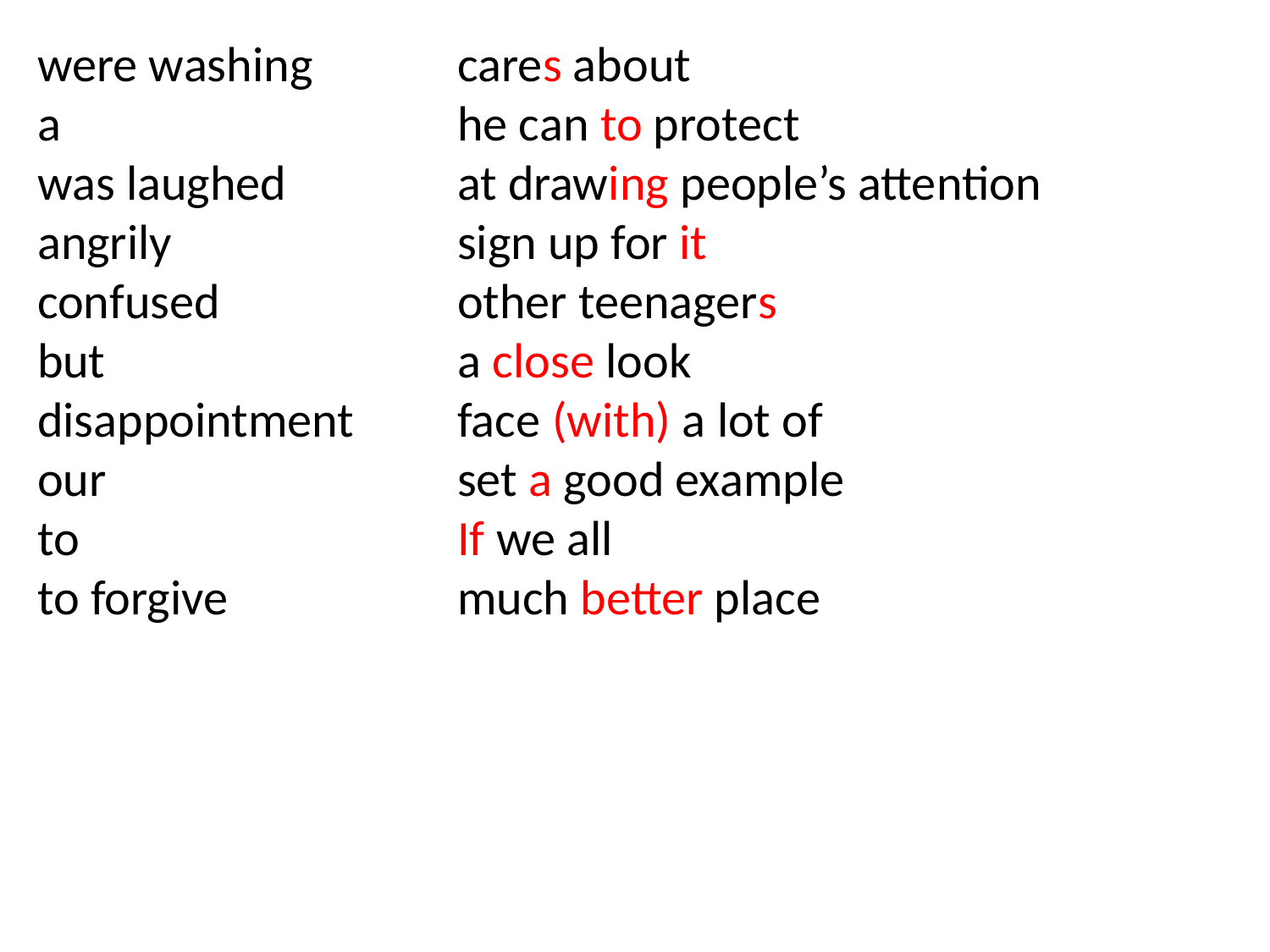

were washing
a
was laughed
angrily
confused
but
disappointment
our
to
to forgive
cares about
he can to protect
at drawing people’s attention
sign up for it
other teenagers
a close look
face (with) a lot of
set a good example
If we all
much better place